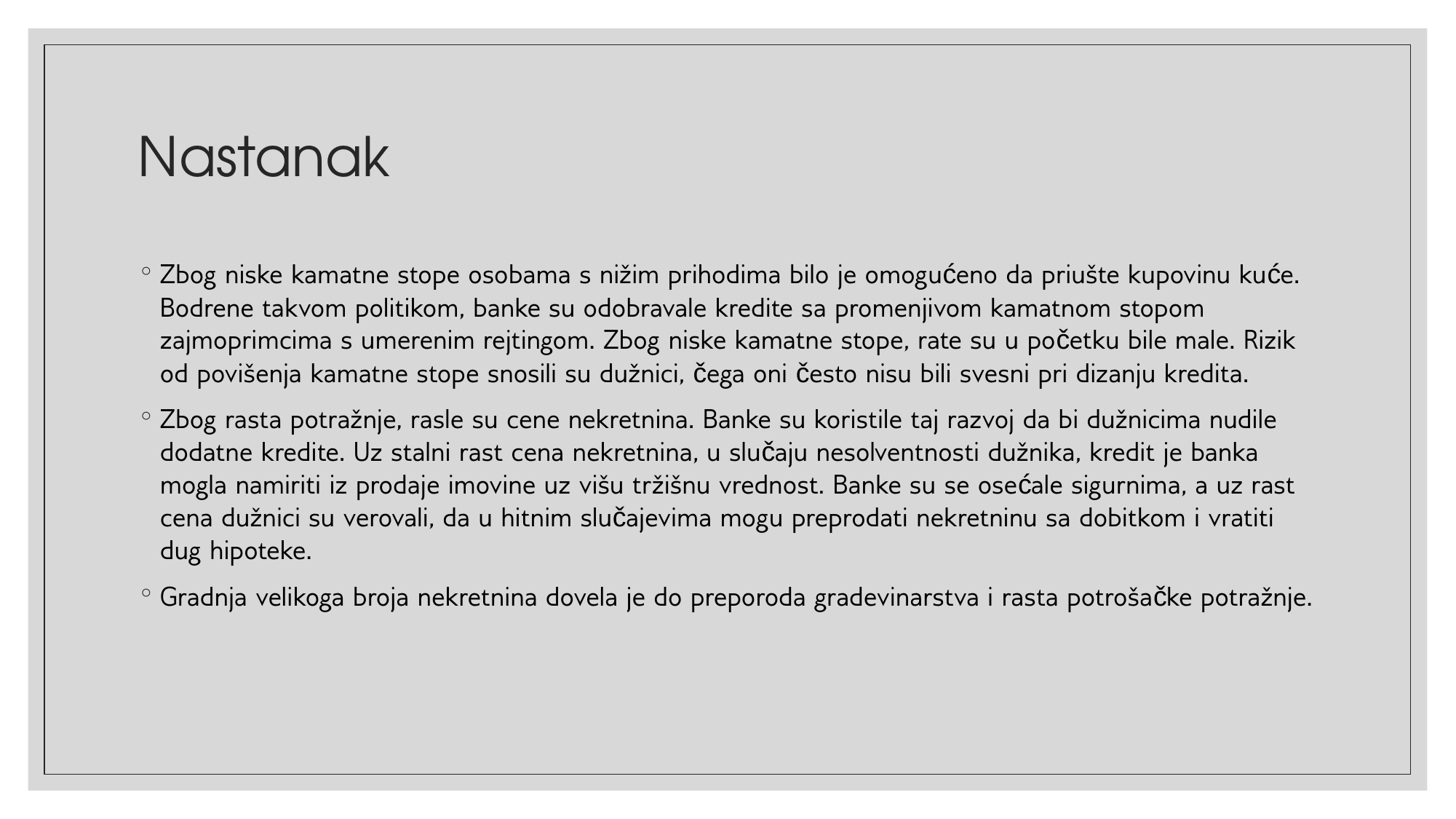

# Nastanak
Zbog niske kamatne stope osobama s nižim prihodima bilo je omogućeno da priušte kupovinu kuće. Bodrene takvom politikom, banke su odobravale kredite sa promenjivom kamatnom stopom zajmoprimcima s umerenim rejtingom. Zbog niske kamatne stope, rate su u početku bile male. Rizik od povišenja kamatne stope snosili su dužnici, čega oni često nisu bili svesni pri dizanju kredita.
Zbog rasta potražnje, rasle su cene nekretnina. Banke su koristile taj razvoj da bi dužnicima nudile dodatne kredite. Uz stalni rast cena nekretnina, u slučaju nesolventnosti dužnika, kredit je banka mogla namiriti iz prodaje imovine uz višu tržišnu vrednost. Banke su se osećale sigurnima, a uz rast cena dužnici su verovali, da u hitnim slučajevima mogu preprodati nekretninu sa dobitkom i vratiti dug hipoteke.
Gradnja velikoga broja nekretnina dovela je do preporoda gradevinarstva i rasta potrošačke potražnje.